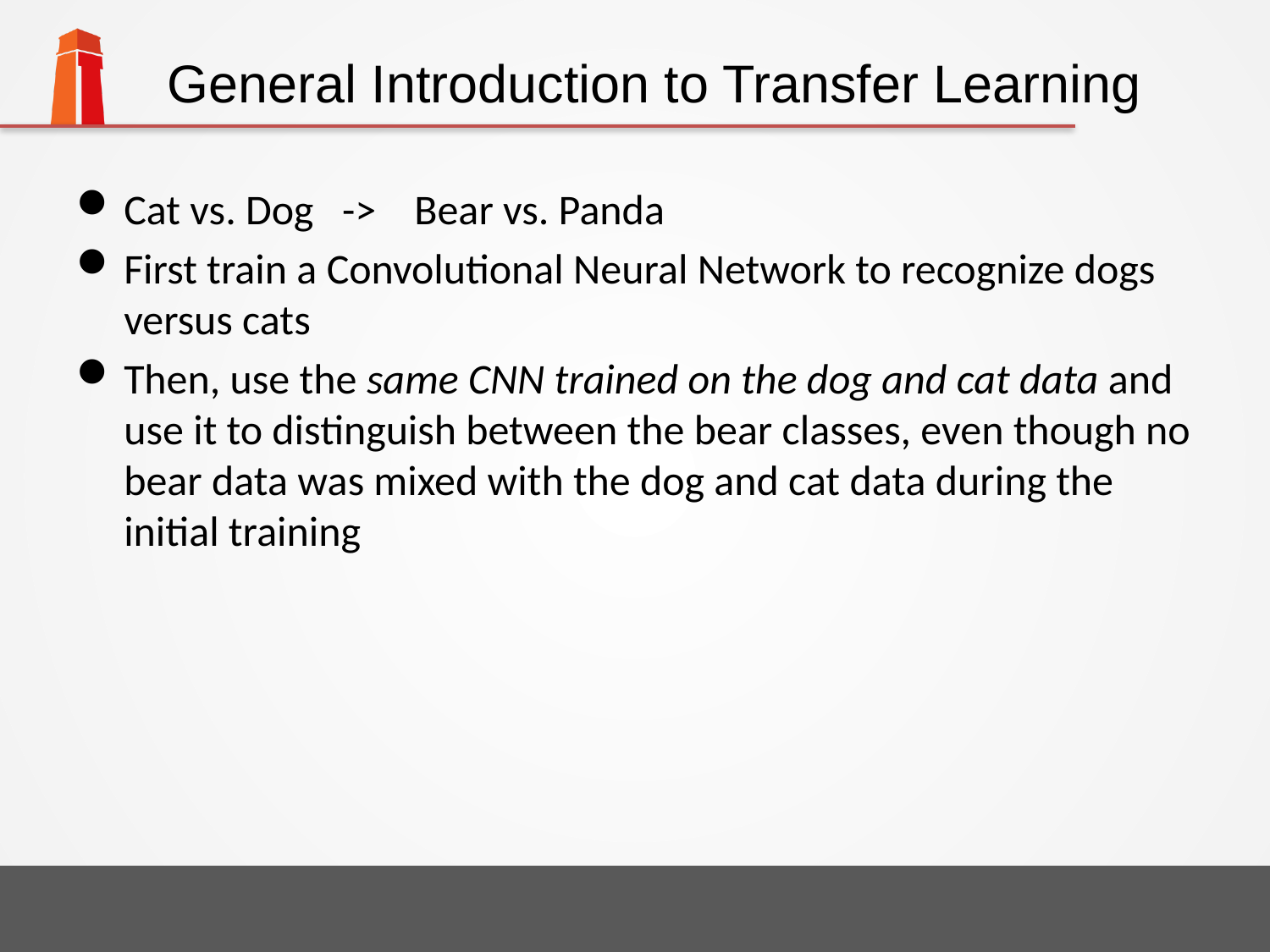

# General Introduction to Transfer Learning
Cat vs. Dog   ->    Bear vs. Panda
First train a Convolutional Neural Network to recognize dogs versus cats
Then, use the same CNN trained on the dog and cat data and use it to distinguish between the bear classes, even though no bear data was mixed with the dog and cat data during the initial training